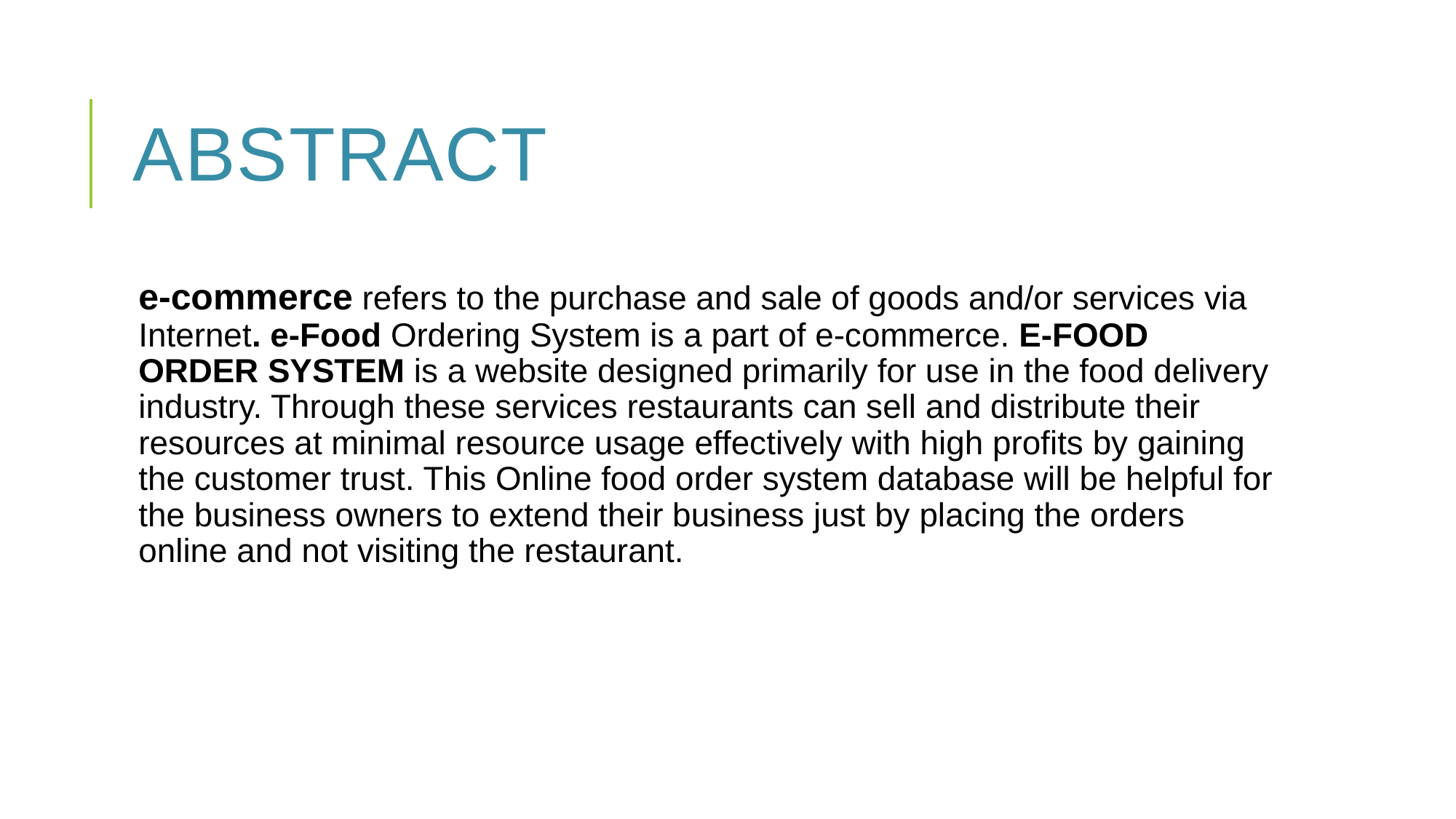

# Abstract
e-commerce refers to the purchase and sale of goods and/or services via Internet. e-Food Ordering System is a part of e-commerce. E-FOOD ORDER SYSTEM is a website designed primarily for use in the food delivery industry. Through these services restaurants can sell and distribute their resources at minimal resource usage effectively with high profits by gaining the customer trust. This Online food order system database will be helpful for the business owners to extend their business just by placing the orders online and not visiting the restaurant.